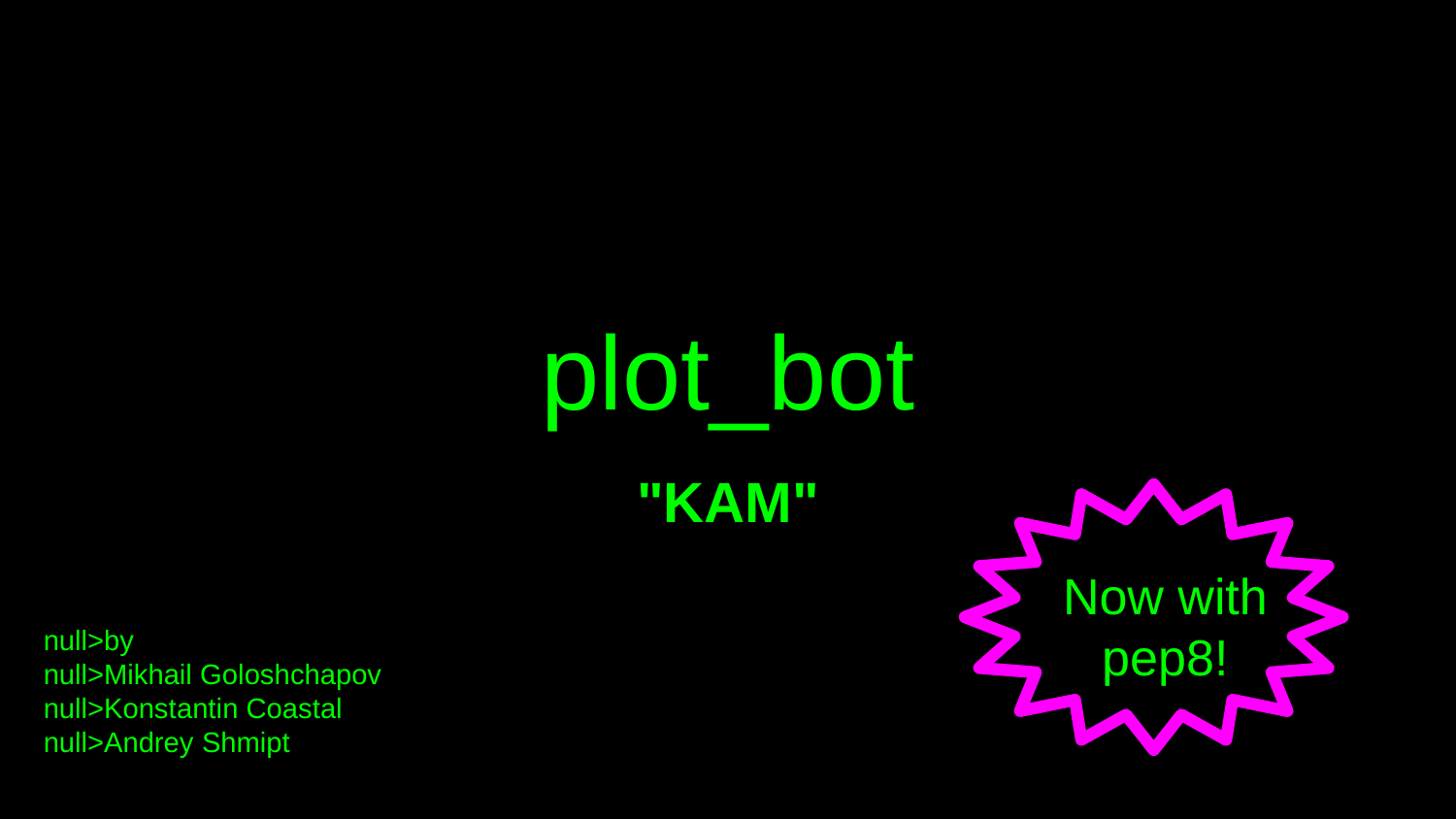

# plot_bot
"KAM"
f
Now with
pep8!
null>by
null>Mikhail Goloshchapov
null>Konstantin Coastal
null>Andrey Shmipt